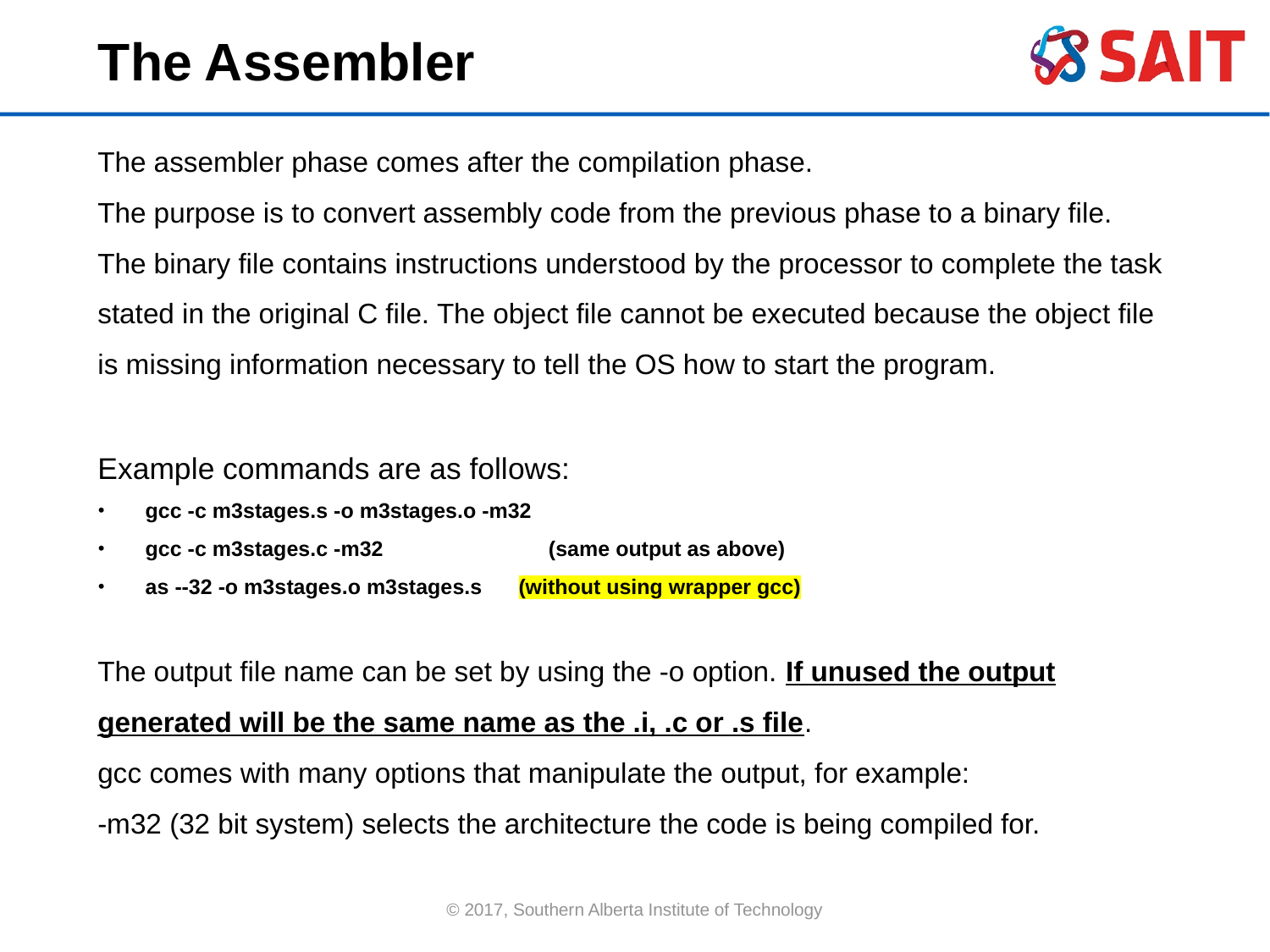

The Assembler
The assembler phase comes after the compilation phase.
The purpose is to convert assembly code from the previous phase to a binary file.
The binary file contains instructions understood by the processor to complete the task stated in the original C file. The object file cannot be executed because the object file is missing information necessary to tell the OS how to start the program.

Example commands are as follows:
gcc -c m3stages.s -o m3stages.o -m32
gcc -c m3stages.c -m32                            (same output as above)
as --32 -o m3stages.o m3stages.s      (without using wrapper gcc)

The output file name can be set by using the -o option. If unused the output generated will be the same name as the .i, .c or .s file.
gcc comes with many options that manipulate the output, for example:
-m32 (32 bit system) selects the architecture the code is being compiled for.